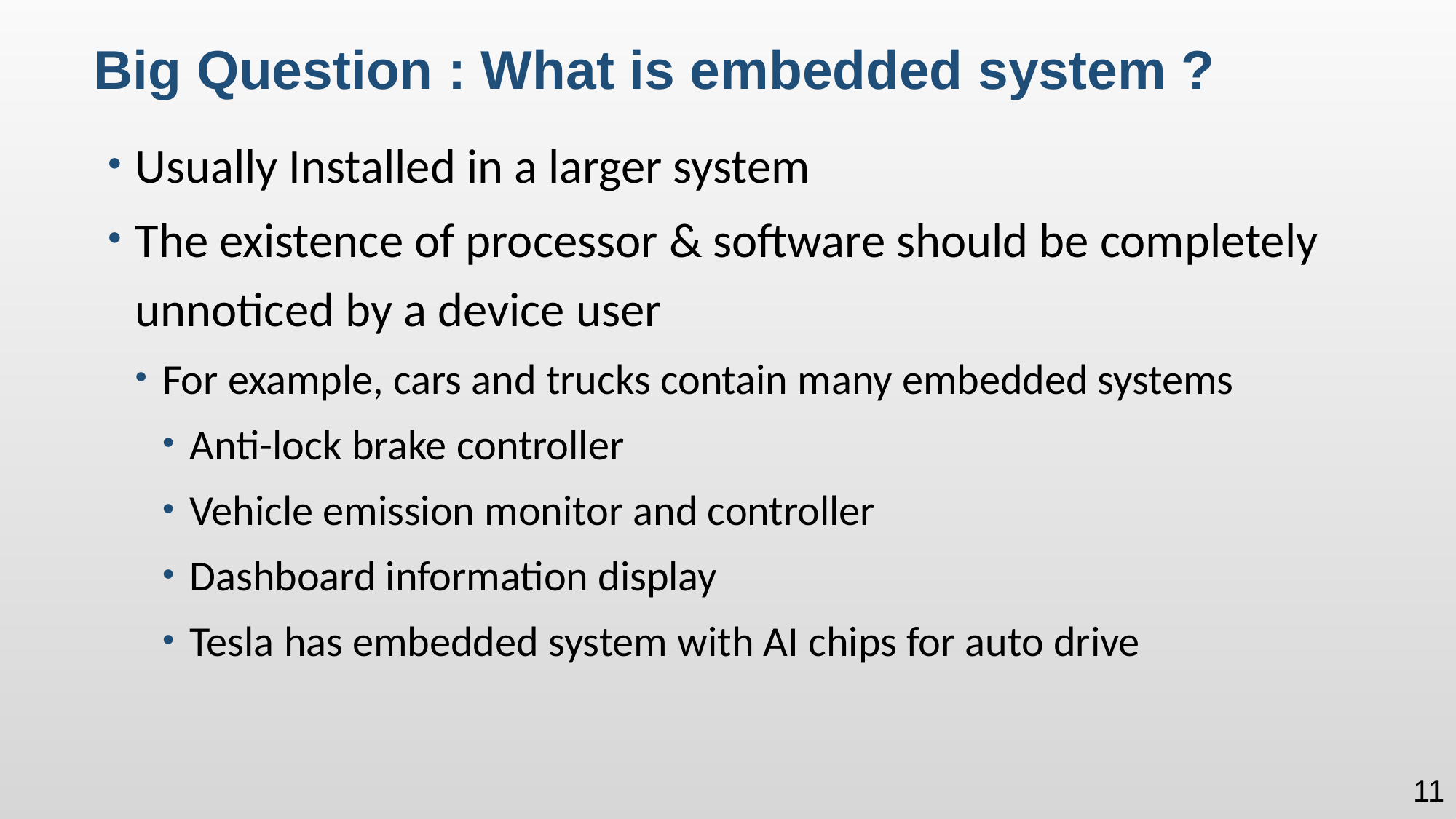

Big Question : What is embedded system ?
Usually Installed in a larger system
The existence of processor & software should be completely unnoticed by a device user
For example, cars and trucks contain many embedded systems
Anti-lock brake controller
Vehicle emission monitor and controller
Dashboard information display
Tesla has embedded system with AI chips for auto drive

11